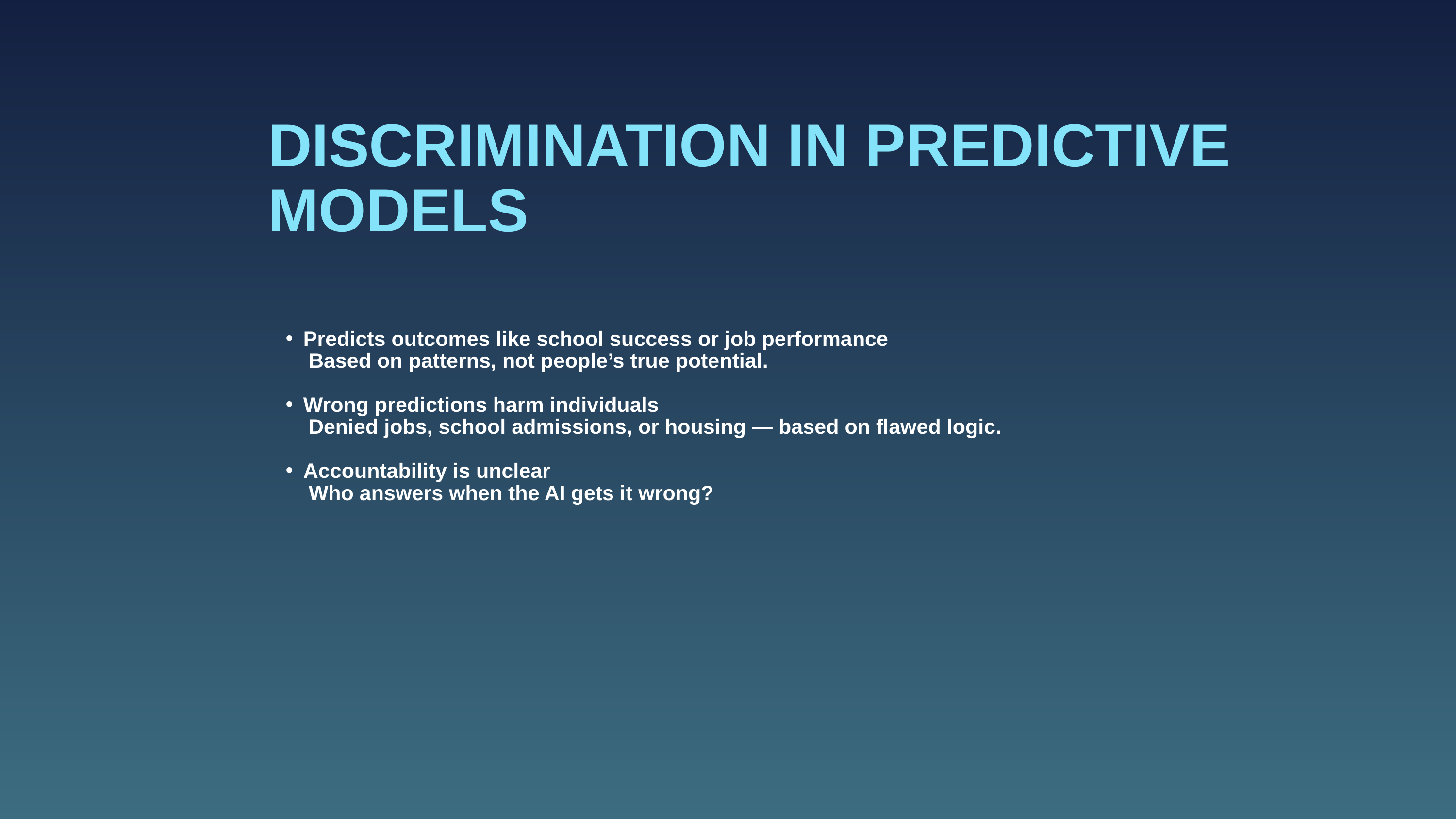

DISCRIMINATION IN PREDICTIVE MODELS
Predicts outcomes like school success or job performance
       Based on patterns, not people’s true potential.

Wrong predictions harm individuals
       Denied jobs, school admissions, or housing — based on flawed logic.

Accountability is unclear
       Who answers when the AI gets it wrong?